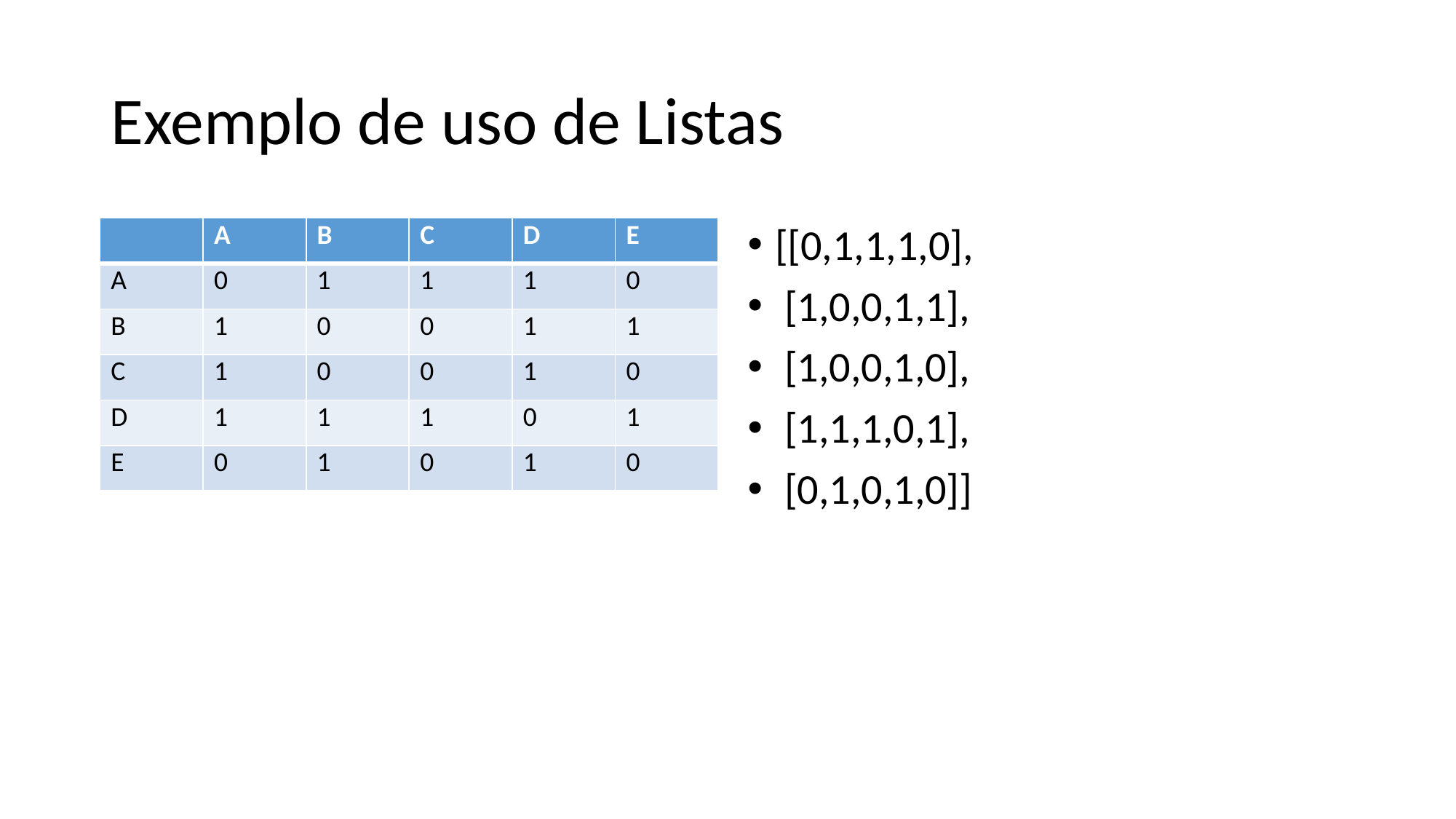

# Exemplo de uso de Listas
|  | A | B | C | D | E |
| --- | --- | --- | --- | --- | --- |
| A | 0 | 1 | 1 | 1 | 0 |
| B | 1 | 0 | 0 | 1 | 1 |
| C | 1 | 0 | 0 | 1 | 0 |
| D | 1 | 1 | 1 | 0 | 1 |
| E | 0 | 1 | 0 | 1 | 0 |
[[0,1,1,1,0],
 [1,0,0,1,1],
 [1,0,0,1,0],
 [1,1,1,0,1],
 [0,1,0,1,0]]